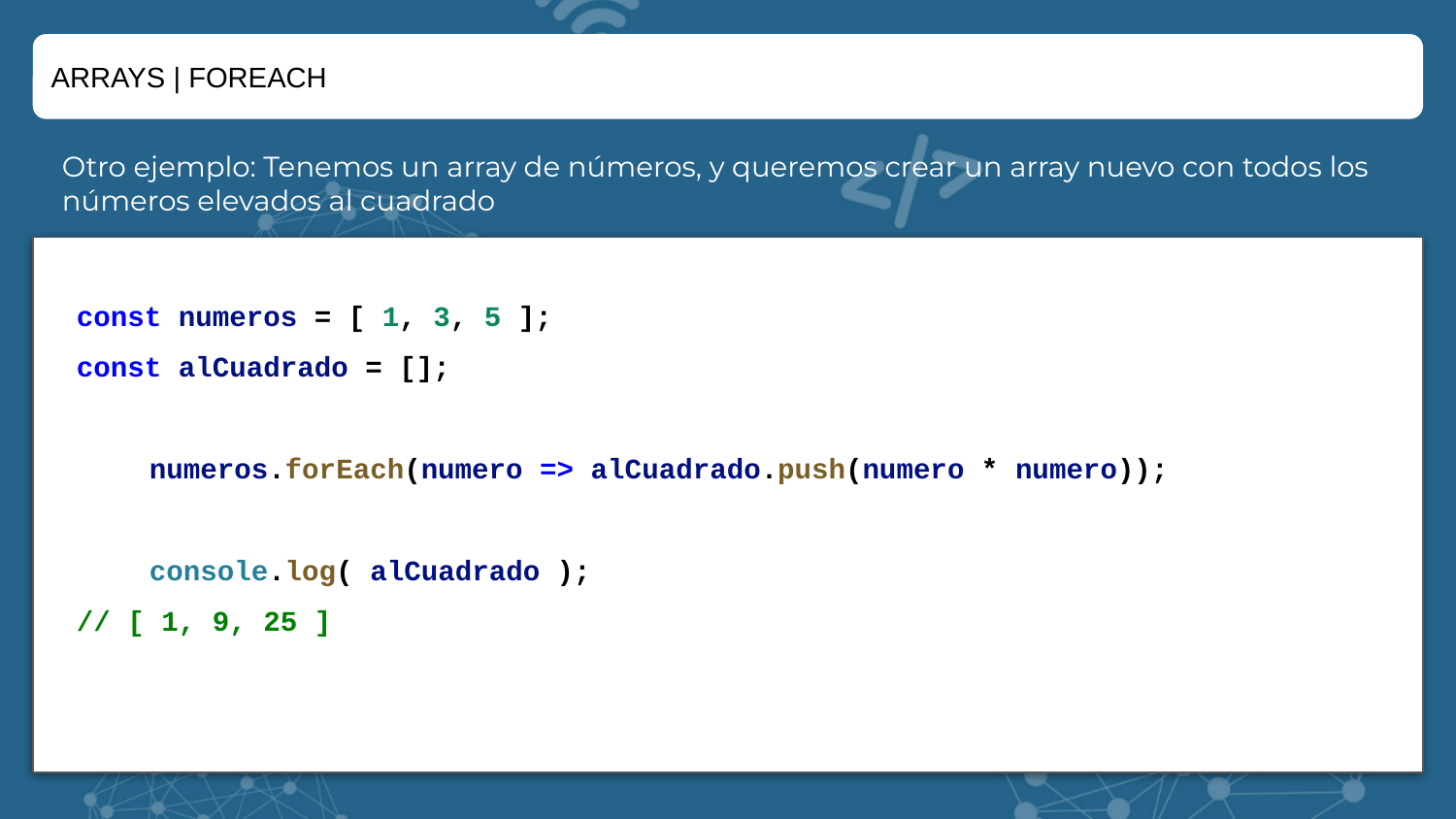

ARRAYS | FOREACH
Otro ejemplo: Tenemos un array de números, y queremos crear un array nuevo con todos los números elevados al cuadrado
const numeros = [ 1, 3, 5 ];
const alCuadrado = [];

numeros.forEach(numero => alCuadrado.push(numero * numero));

console.log( alCuadrado );
// [ 1, 9, 25 ]